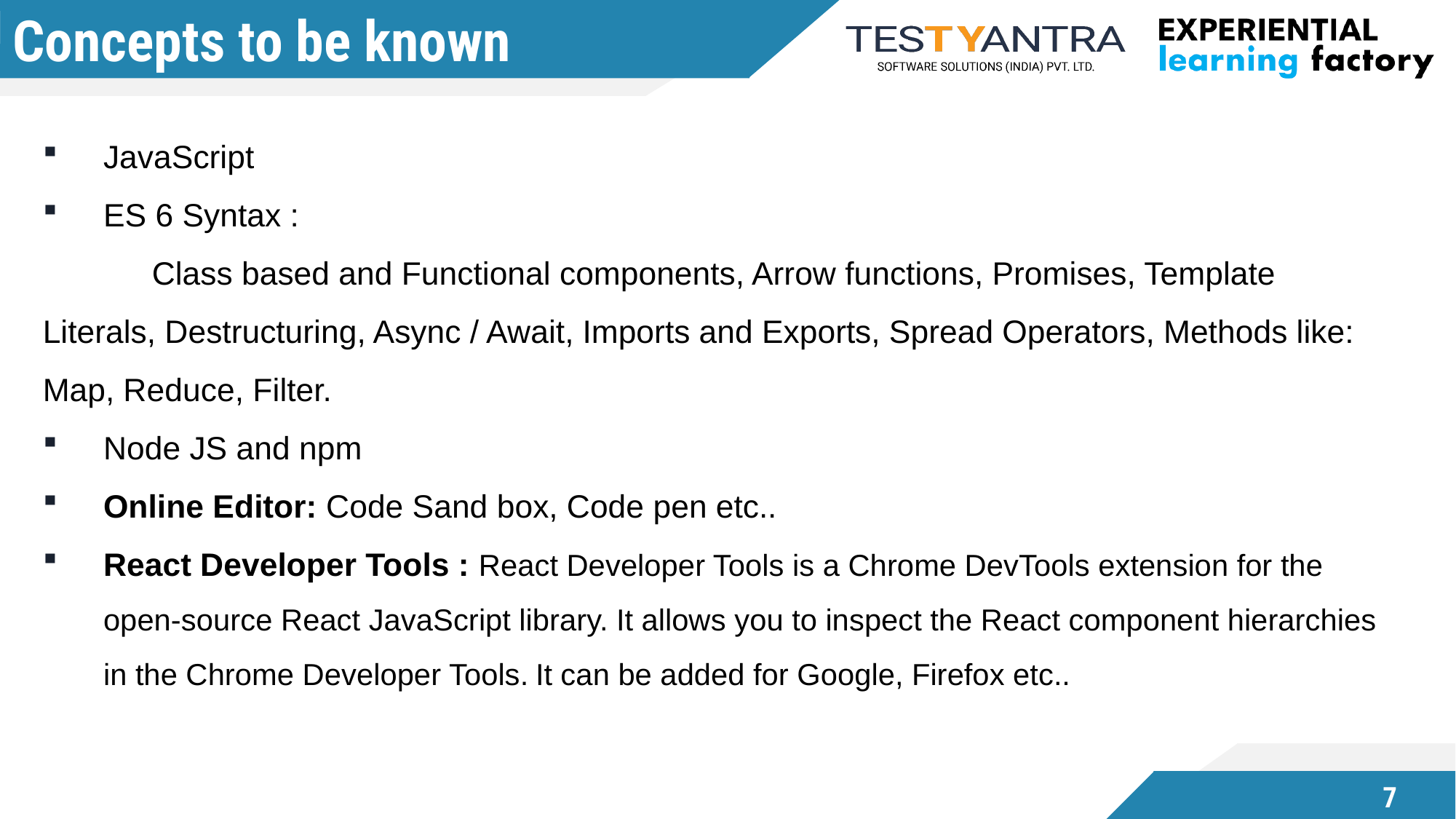

# Concepts to be known

JavaScript
ES 6 Syntax :
	Class based and Functional components, Arrow functions, Promises, Template Literals, Destructuring, Async / Await, Imports and Exports, Spread Operators, Methods like: Map, Reduce, Filter.
Node JS and npm
Online Editor: Code Sand box, Code pen etc..
React Developer Tools : React Developer Tools is a Chrome DevTools extension for the open-source React JavaScript library. It allows you to inspect the React component hierarchies in the Chrome Developer Tools. It can be added for Google, Firefox etc..
7